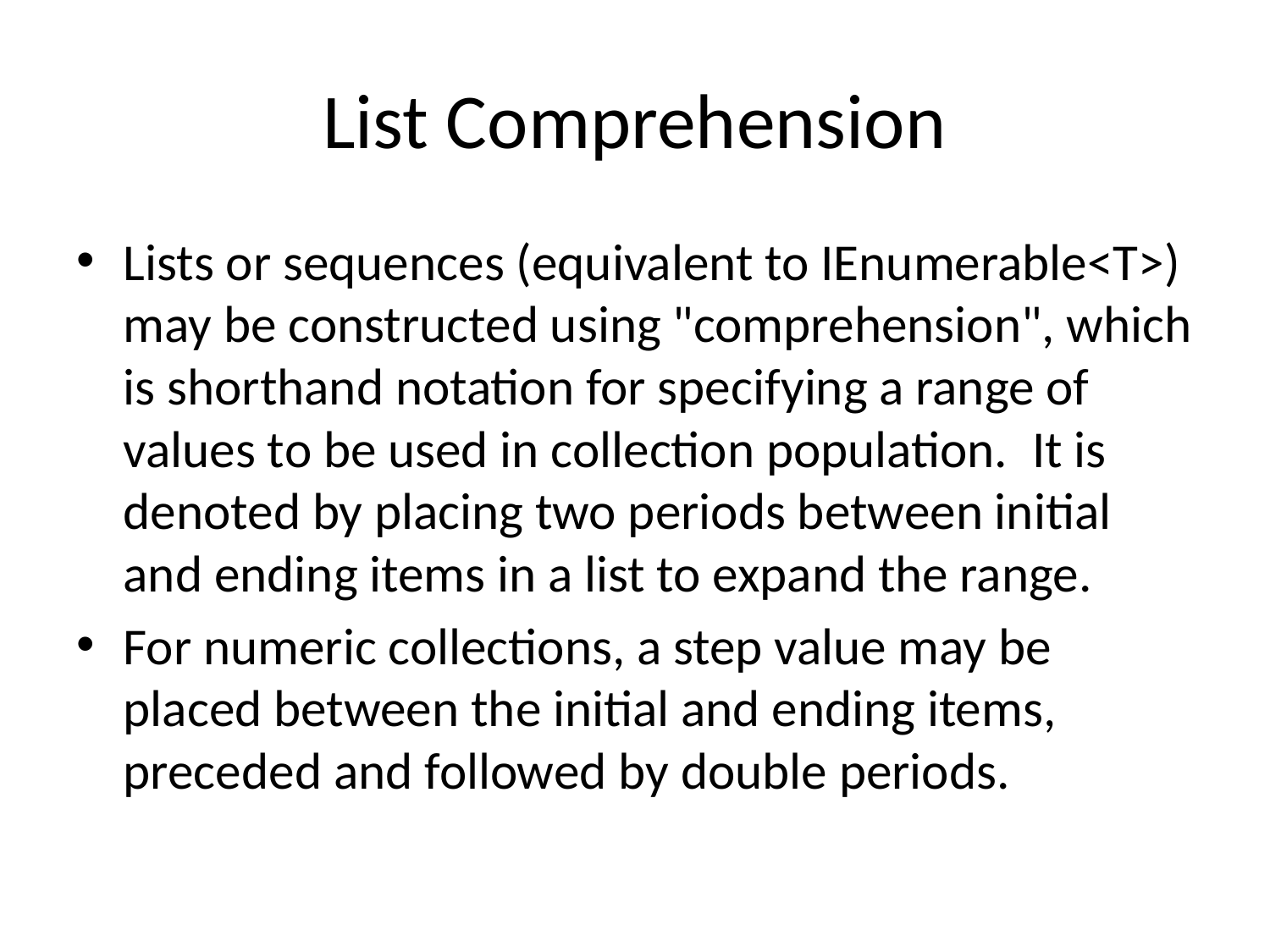

# List Comprehension
Lists or sequences (equivalent to IEnumerable<T>) may be constructed using "comprehension", which is shorthand notation for specifying a range of values to be used in collection population.  It is denoted by placing two periods between initial and ending items in a list to expand the range.
For numeric collections, a step value may be placed between the initial and ending items, preceded and followed by double periods.